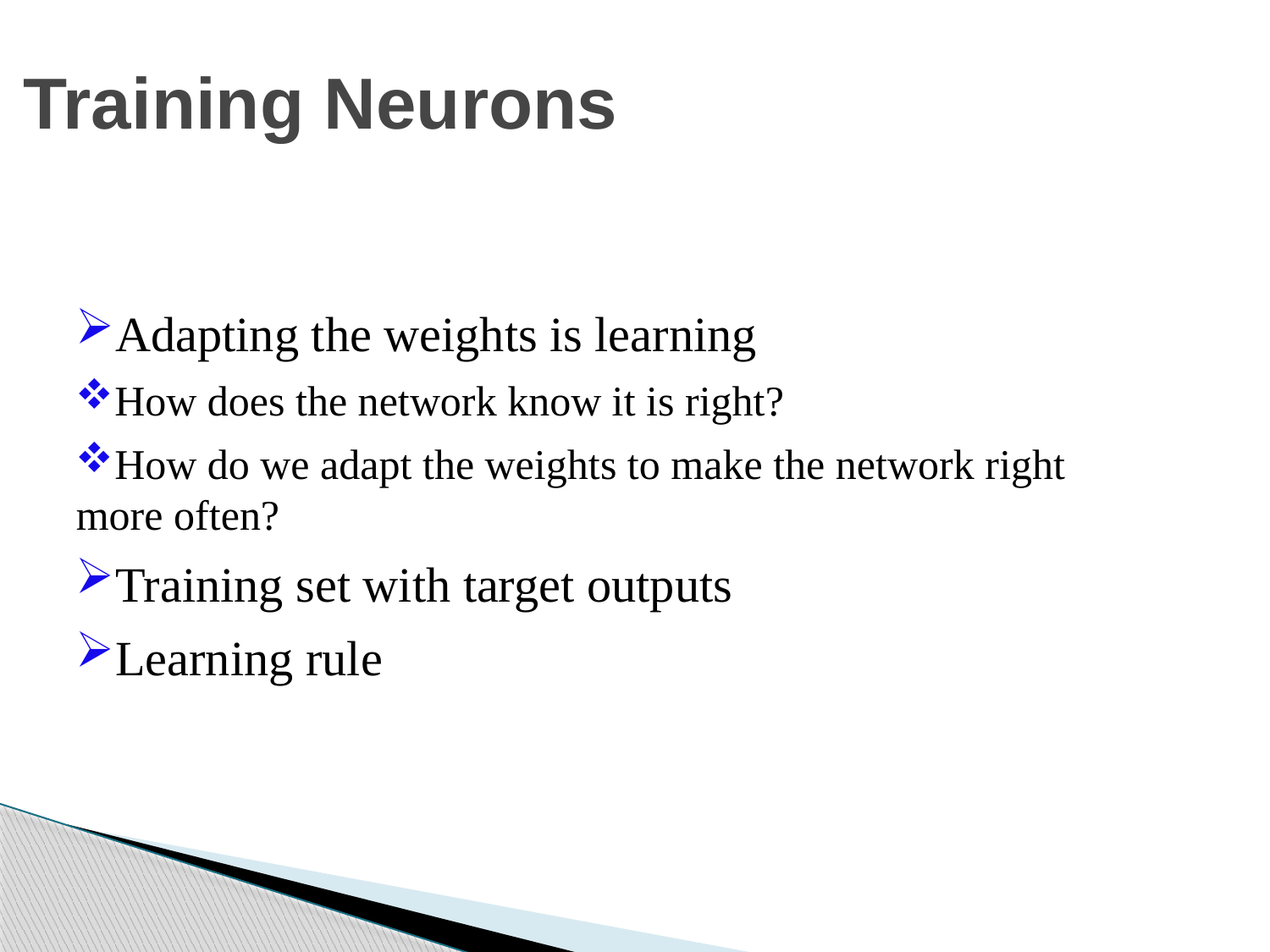

Training Neurons
Adapting the weights is learning
How does the network know it is right?
How do we adapt the weights to make the network right more often?
Training set with target outputs
Learning rule